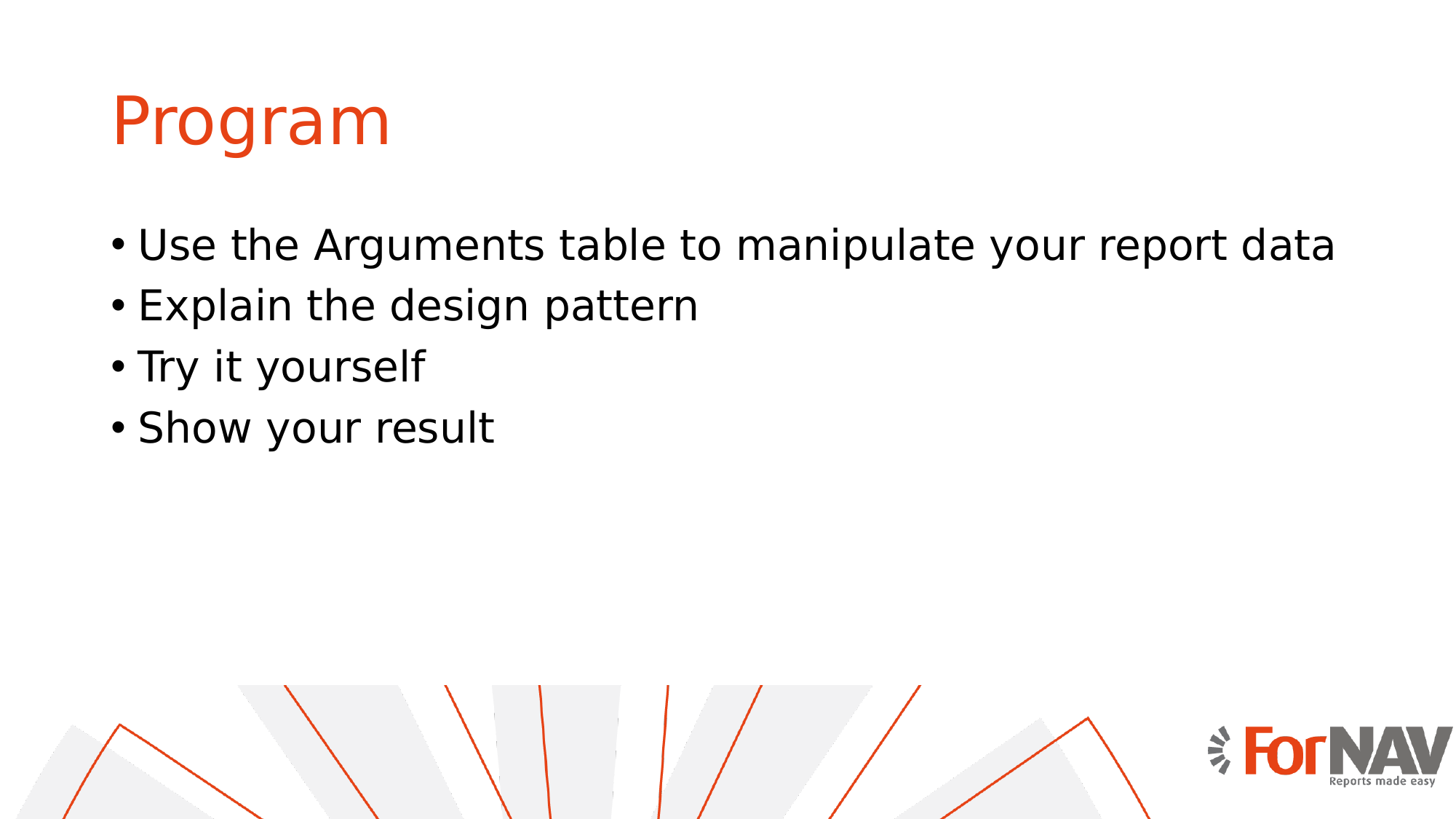

# Program
Use the Arguments table to manipulate your report data
Explain the design pattern
Try it yourself
Show your result